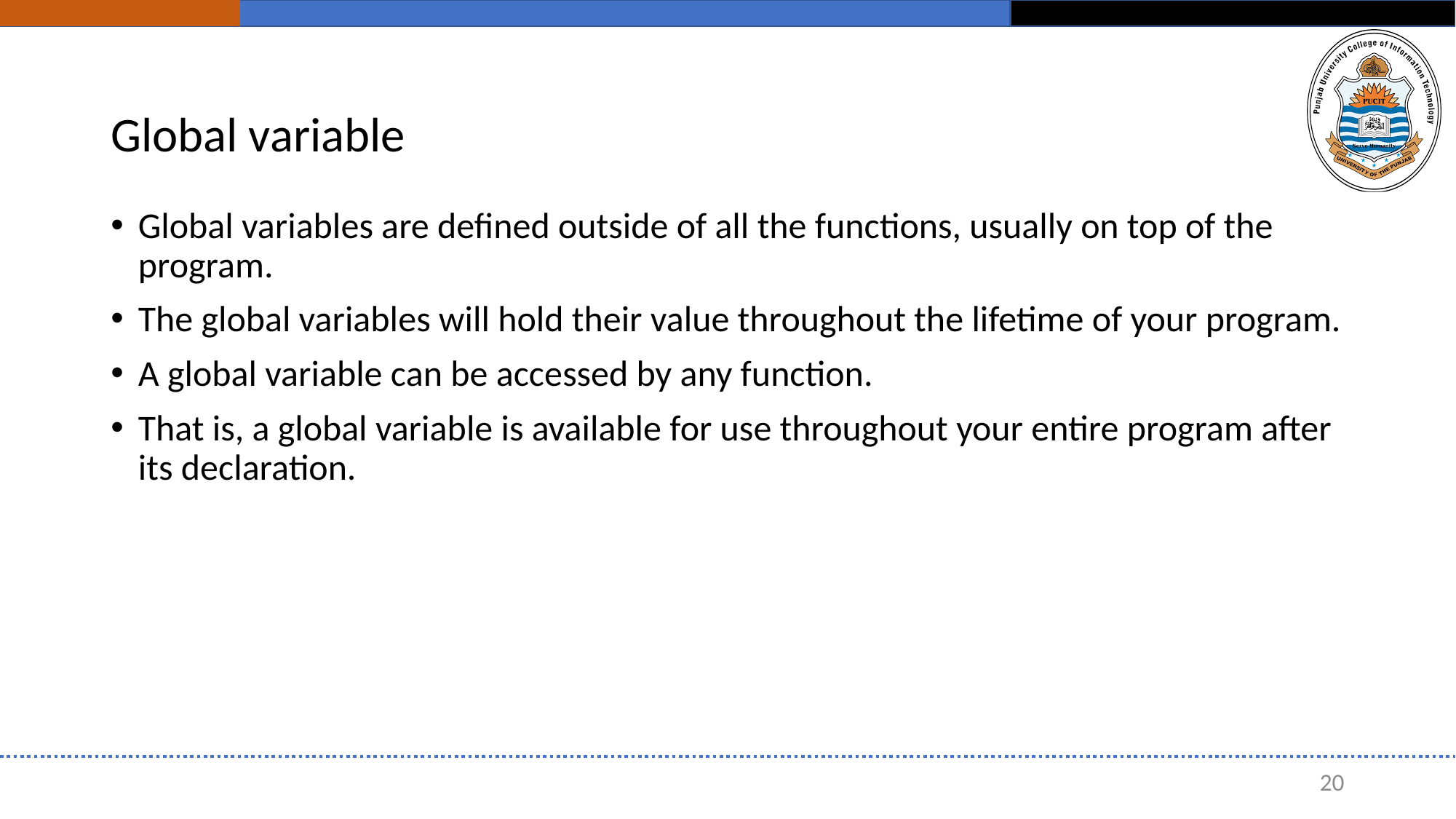

# Global variable
Global variables are defined outside of all the functions, usually on top of the program.
The global variables will hold their value throughout the lifetime of your program.
A global variable can be accessed by any function.
That is, a global variable is available for use throughout your entire program after its declaration.

20